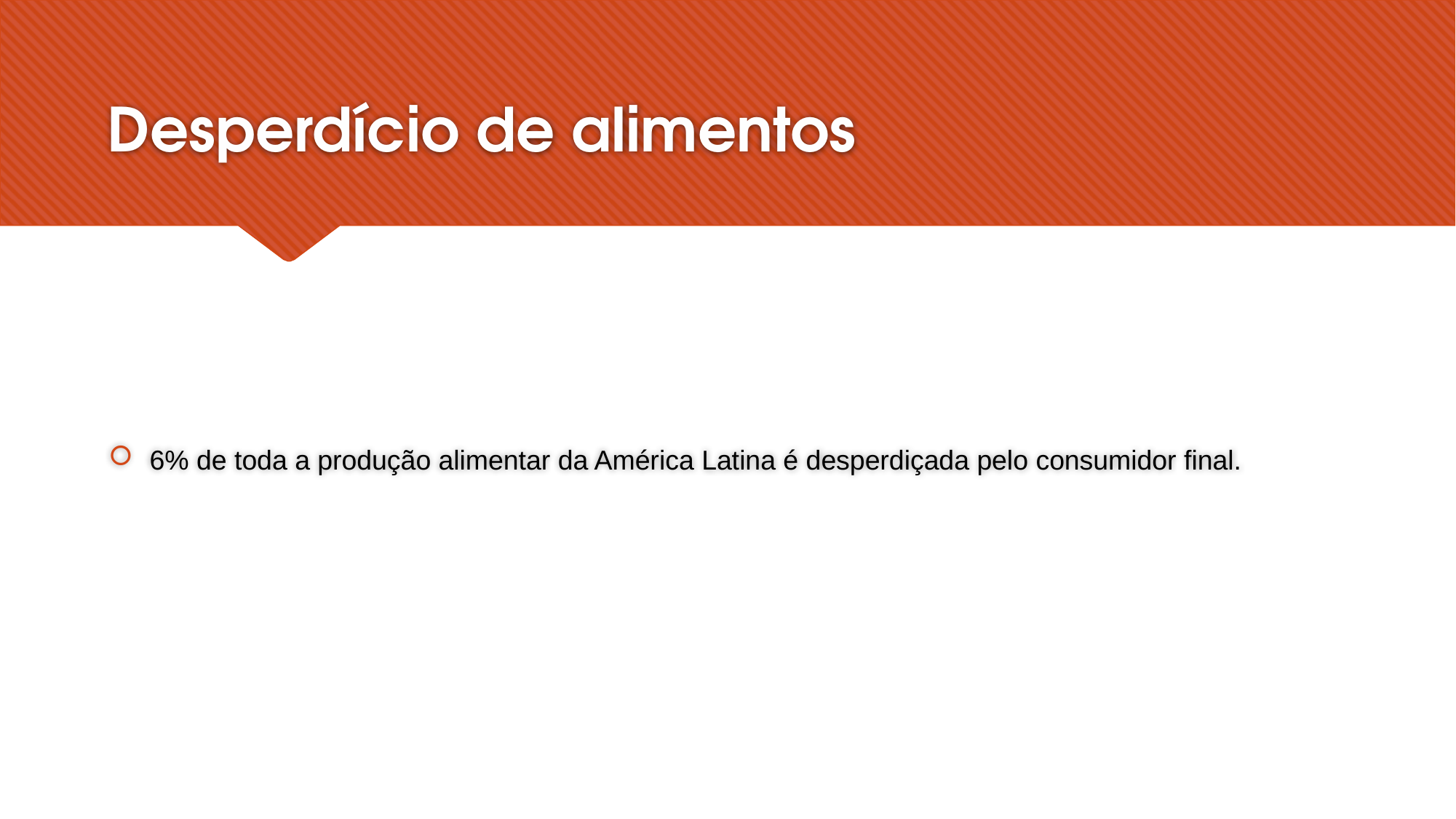

# Desperdício de alimentos
6% de toda a produção alimentar da América Latina é desperdiçada pelo consumidor final.